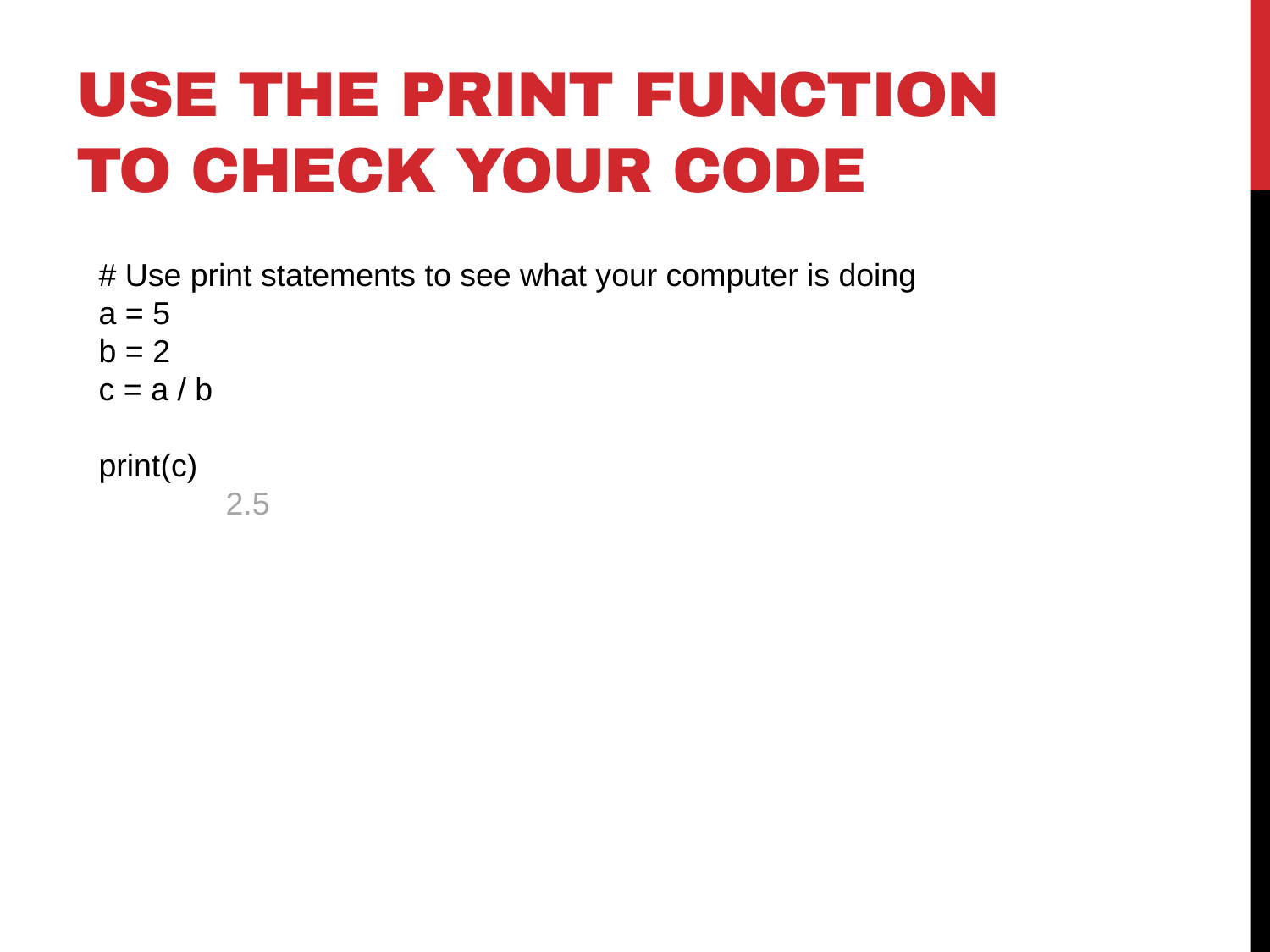

# Use the print function to check your code
# Use print statements to see what your computer is doing
a = 5
b = 2
c = a / b

print(c)
	2.5